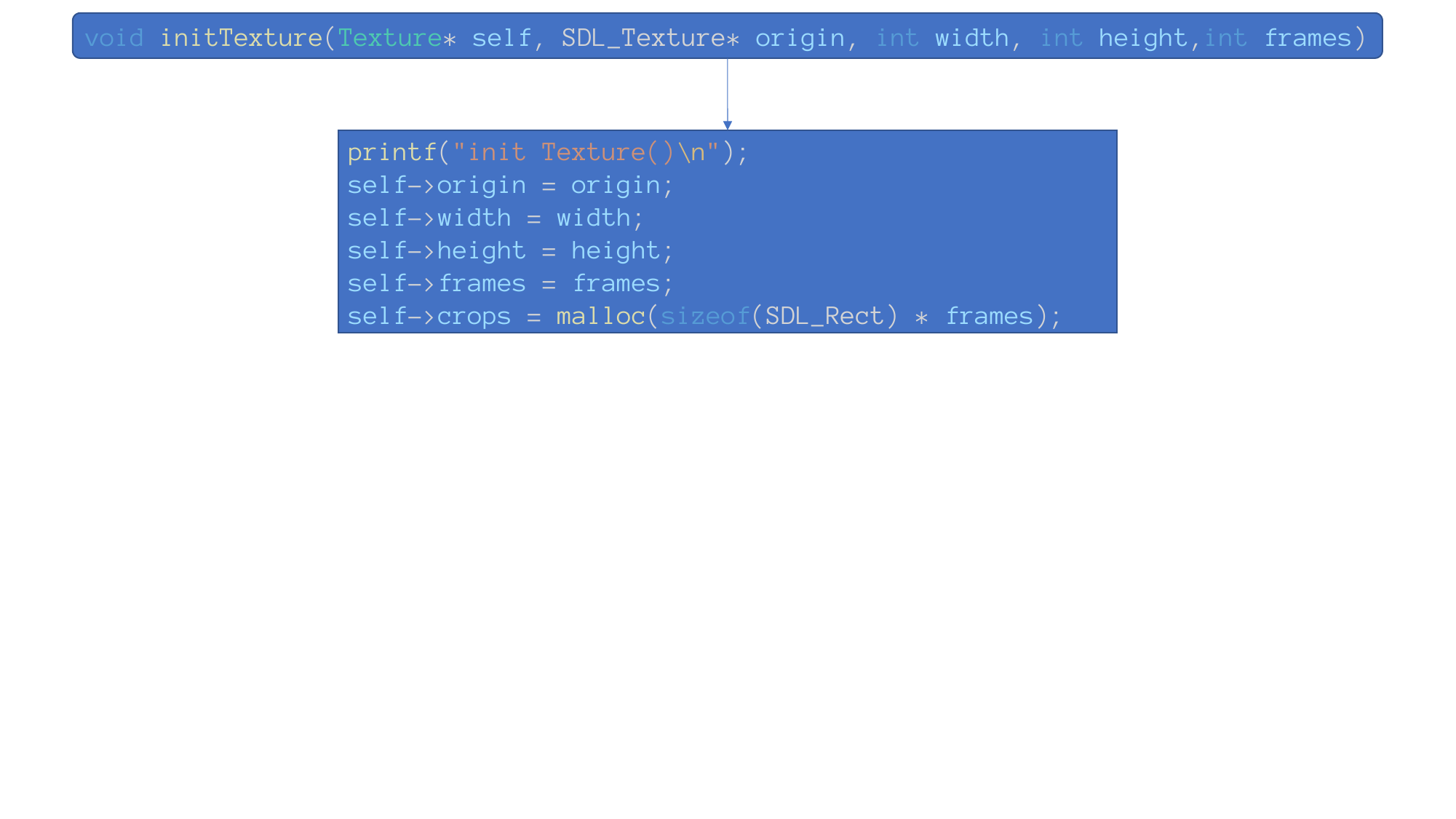

void initTexture(Texture* self, SDL_Texture* origin, int width, int height,int frames)
printf("init Texture()\n");
self->origin = origin;
self->width = width;
self->height = height;
self->frames = frames;
self->crops = malloc(sizeof(SDL_Rect) * frames);